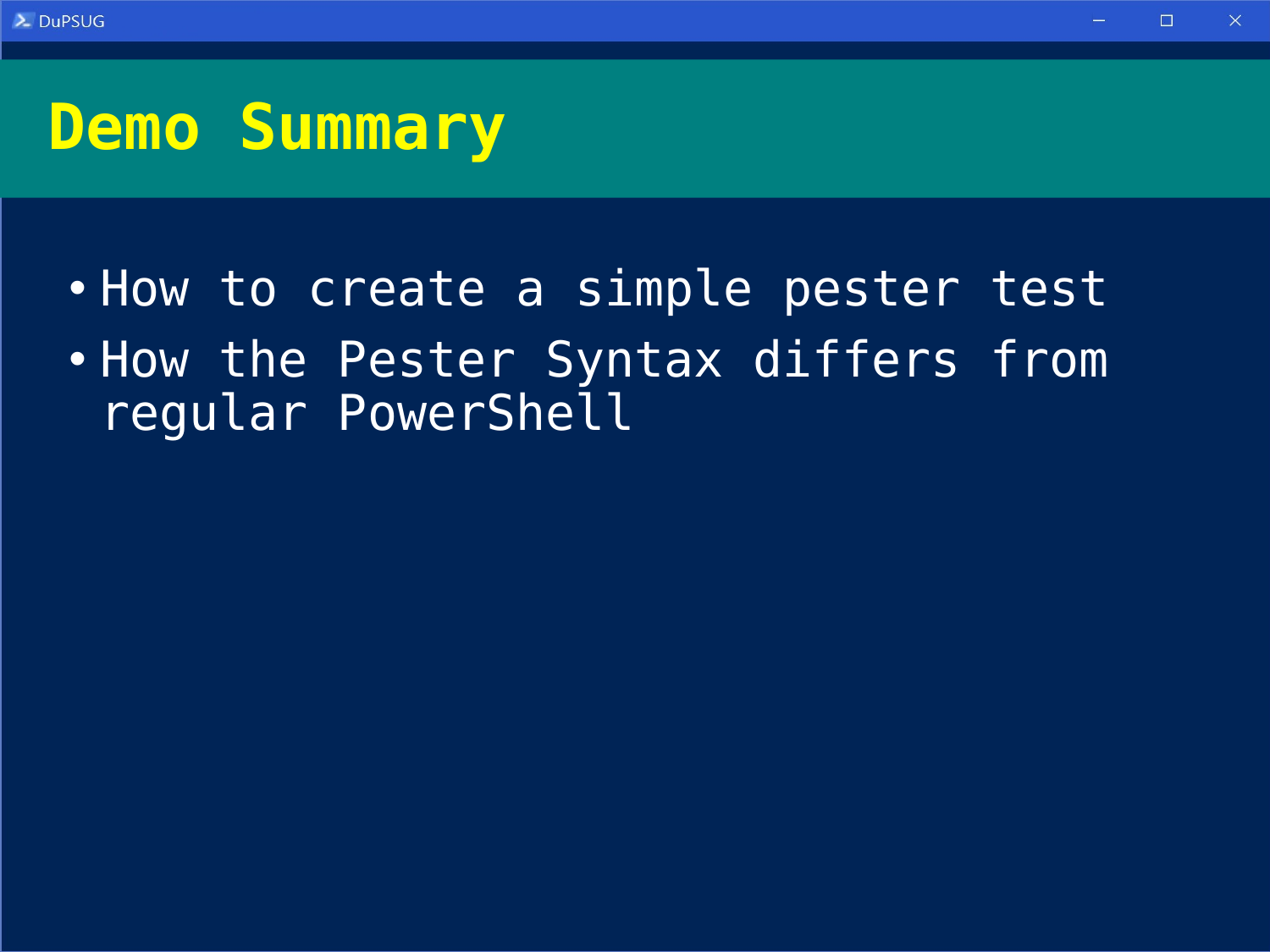

# Demo Summary

How to create a simple pester test
How the Pester Syntax differs from regular PowerShell